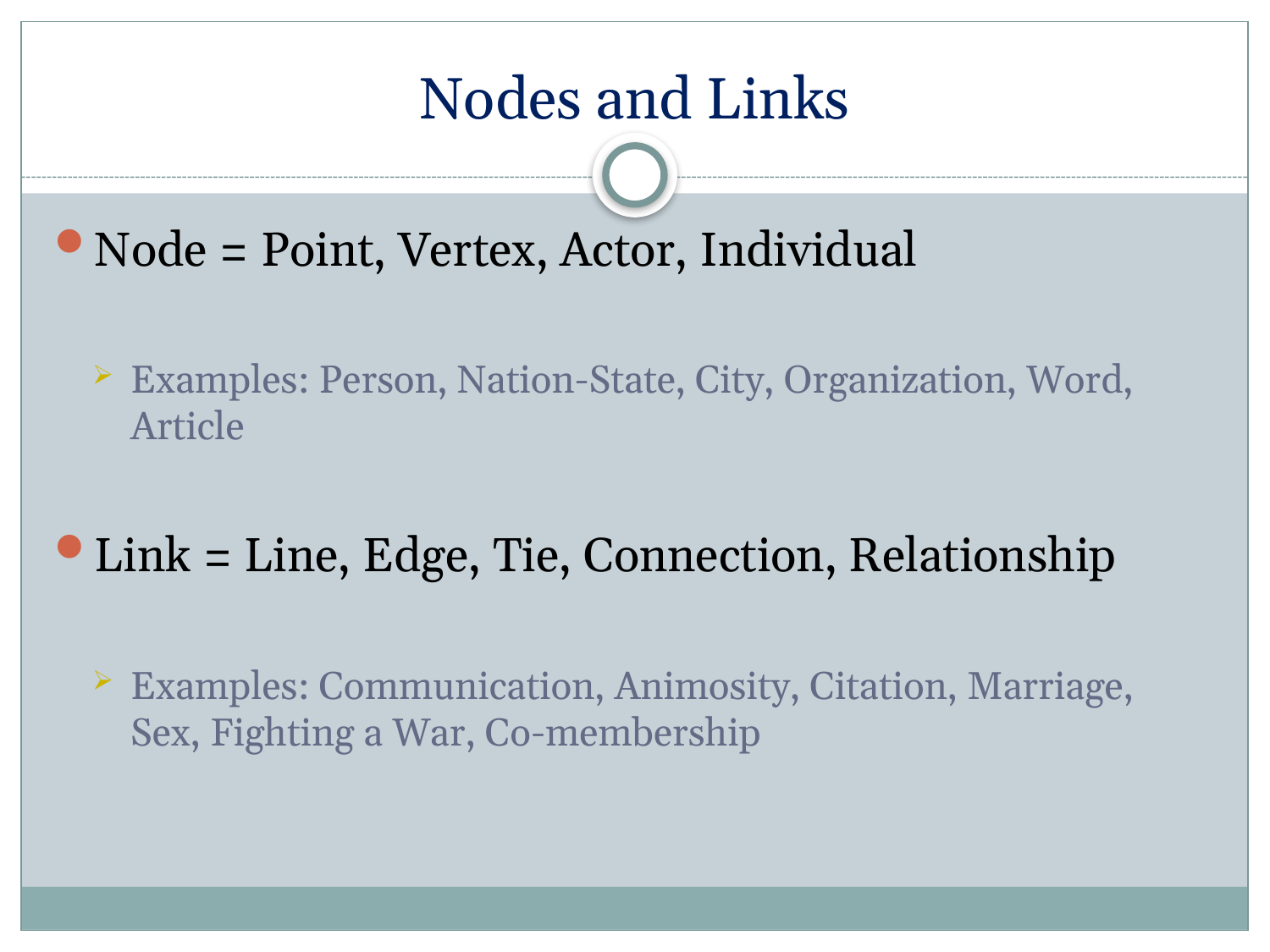

# Nodes and Links
Node = Point, Vertex, Actor, Individual

Examples: Person, Nation-State, City, Organization, Word, Article

Link = Line, Edge, Tie, Connection, Relationship

Examples: Communication, Animosity, Citation, Marriage, Sex, Fighting a War, Co-membership